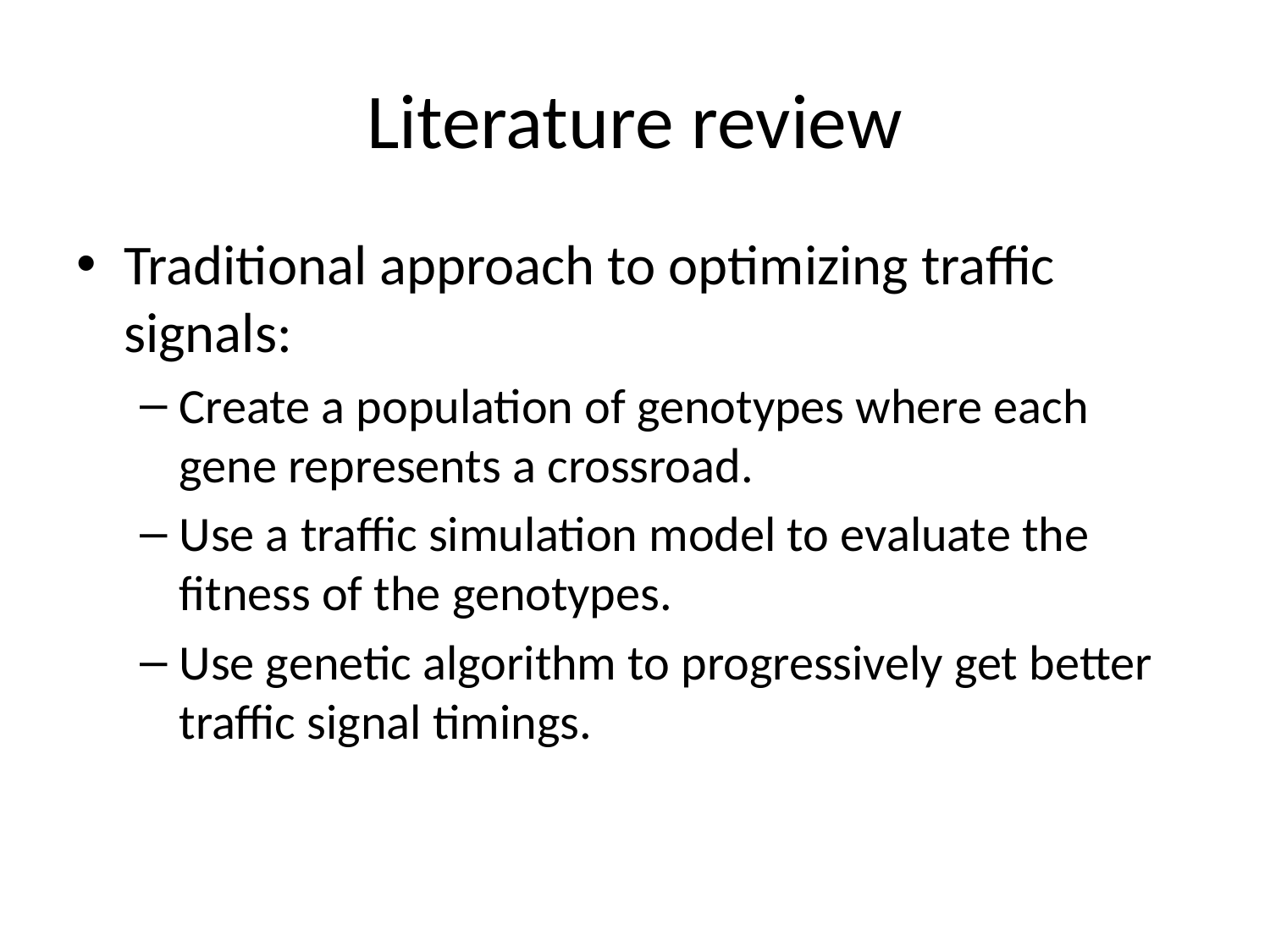

# Literature review
Traditional approach to optimizing traffic signals:
Create a population of genotypes where each gene represents a crossroad.
Use a traffic simulation model to evaluate the fitness of the genotypes.
Use genetic algorithm to progressively get better traffic signal timings.